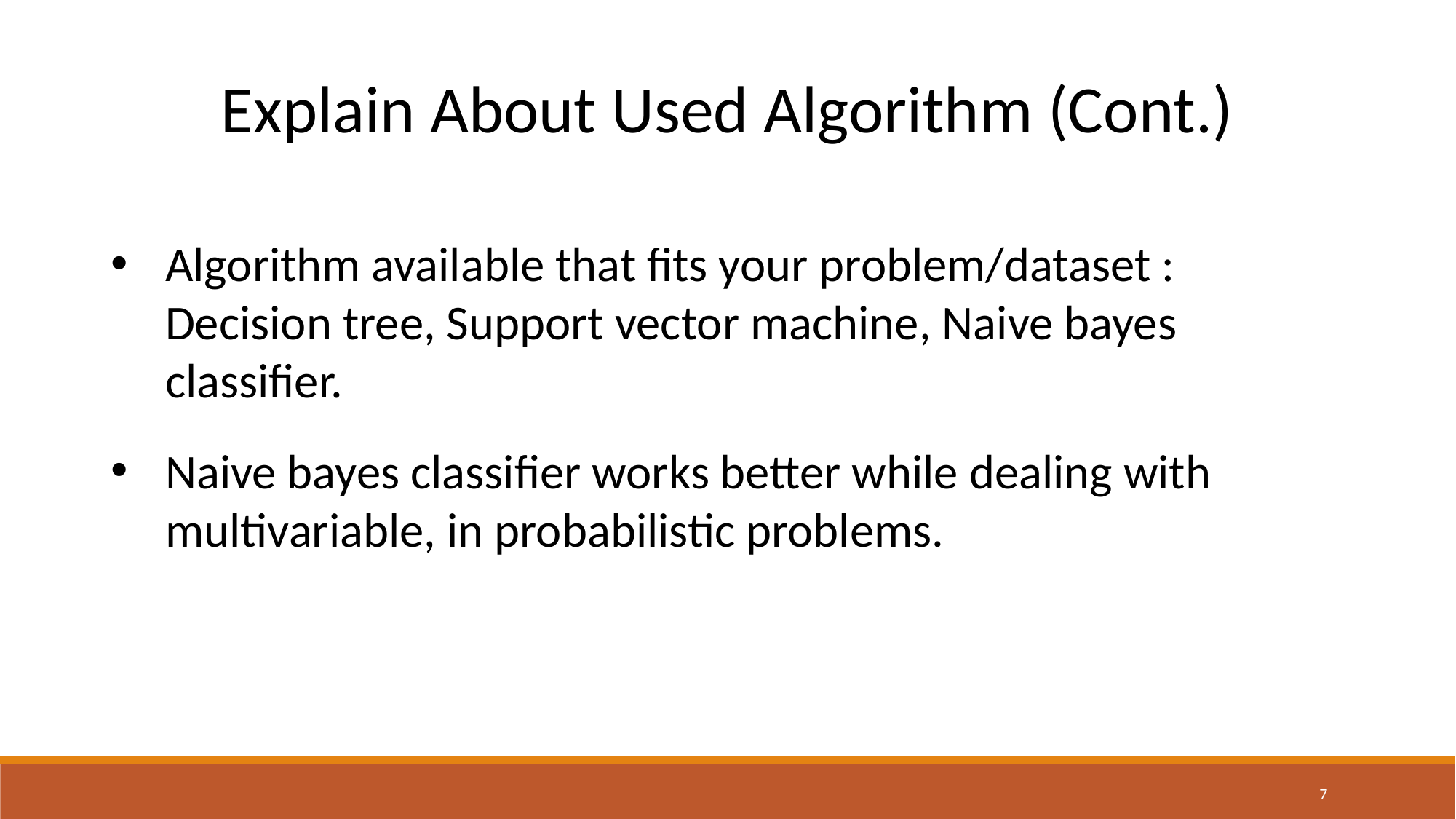

Explain About Used Algorithm (Cont.)

Algorithm available that fits your problem/dataset : Decision tree, Support vector machine, Naive bayes classifier.

Naive bayes classifier works better while dealing with multivariable, in probabilistic problems.

7